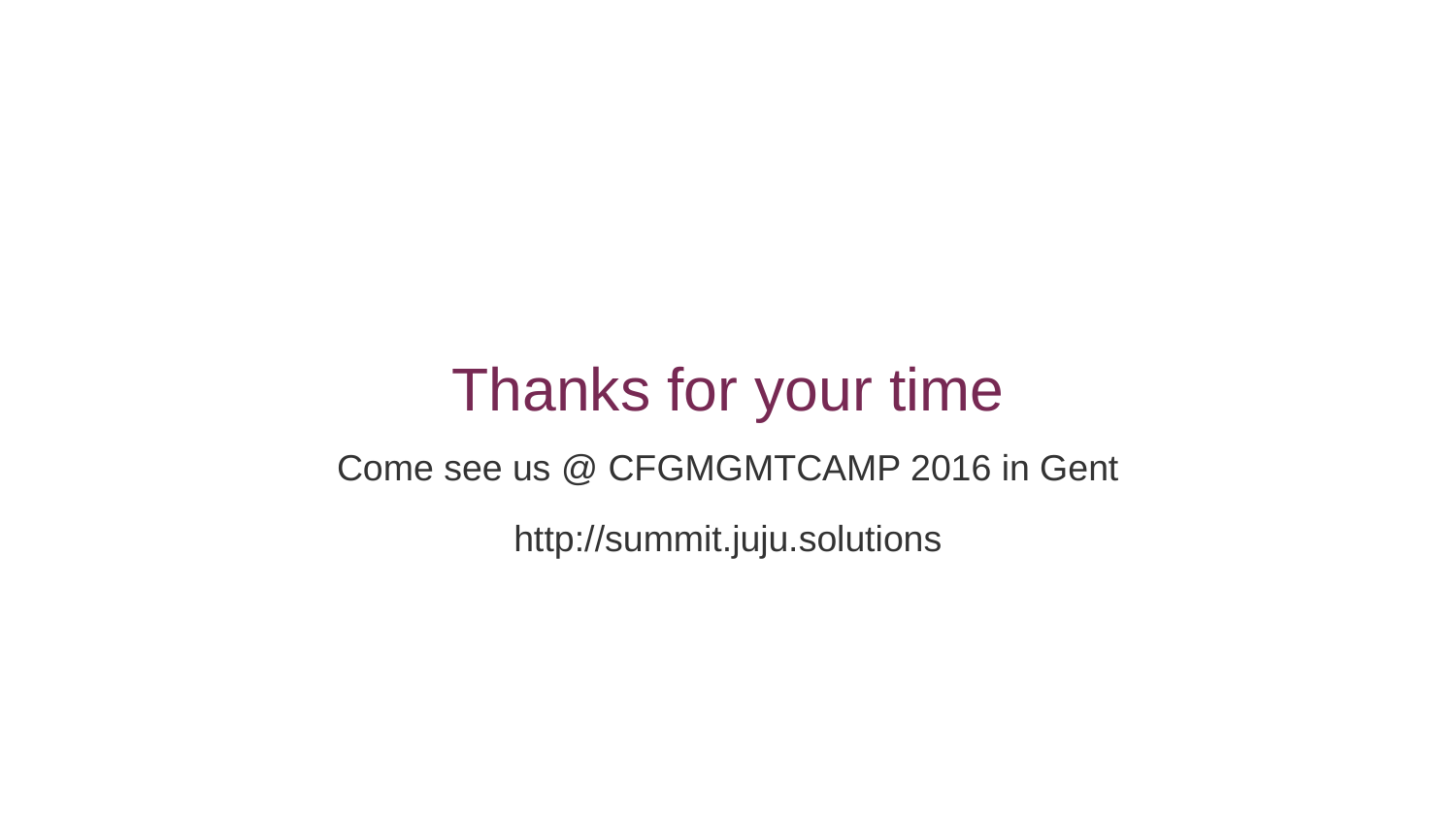

# Thanks for your time
Come see us @ CFGMGMTCAMP 2016 in Gent
http://summit.juju.solutions